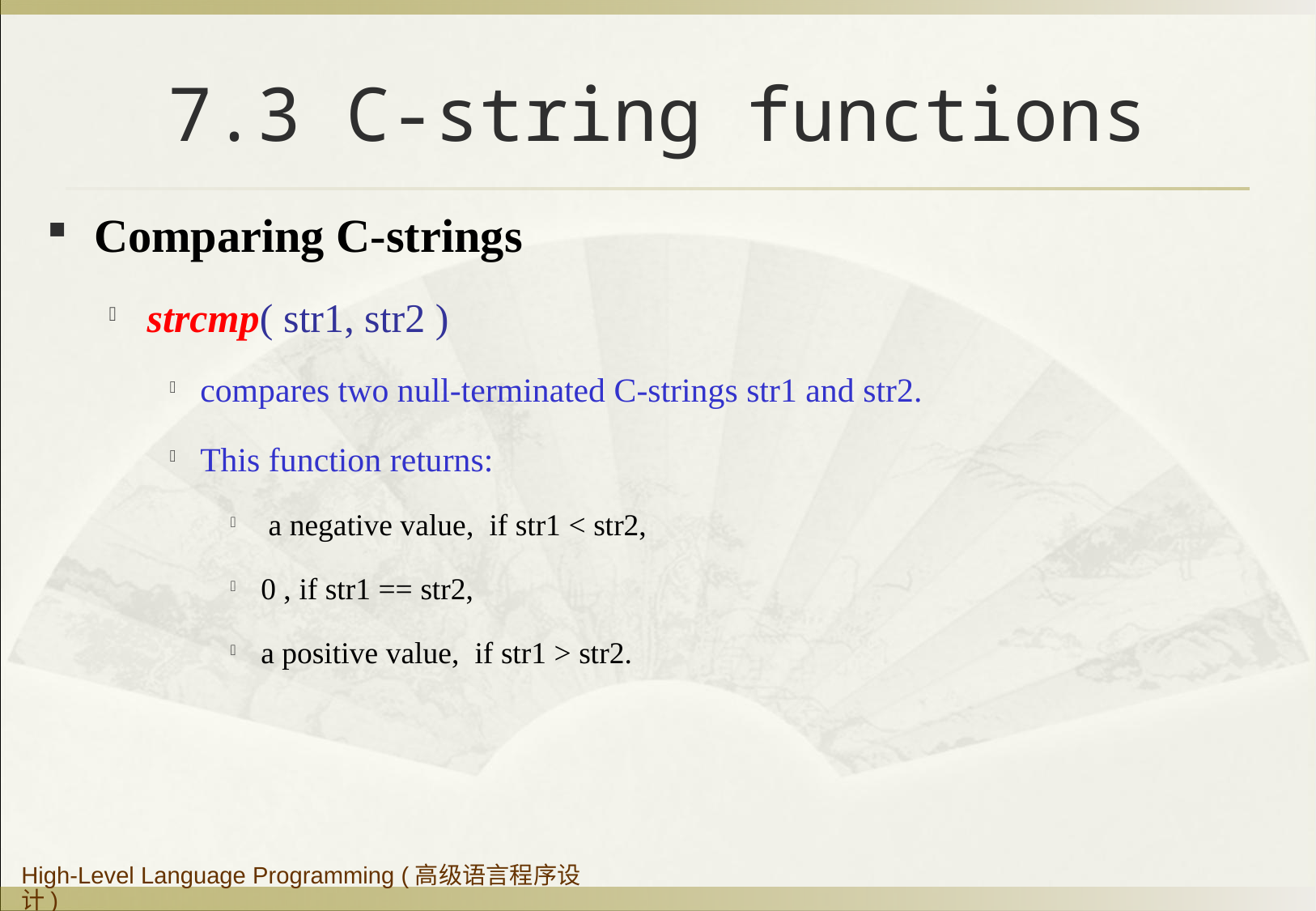

# 7.3 C-string functions
Comparing C-strings
strcmp( str1, str2 )
compares two null-terminated C-strings str1 and str2.
This function returns:
 a negative value,  if str1 < str2,
0 , if str1 == str2,
a positive value,  if str1 > str2.